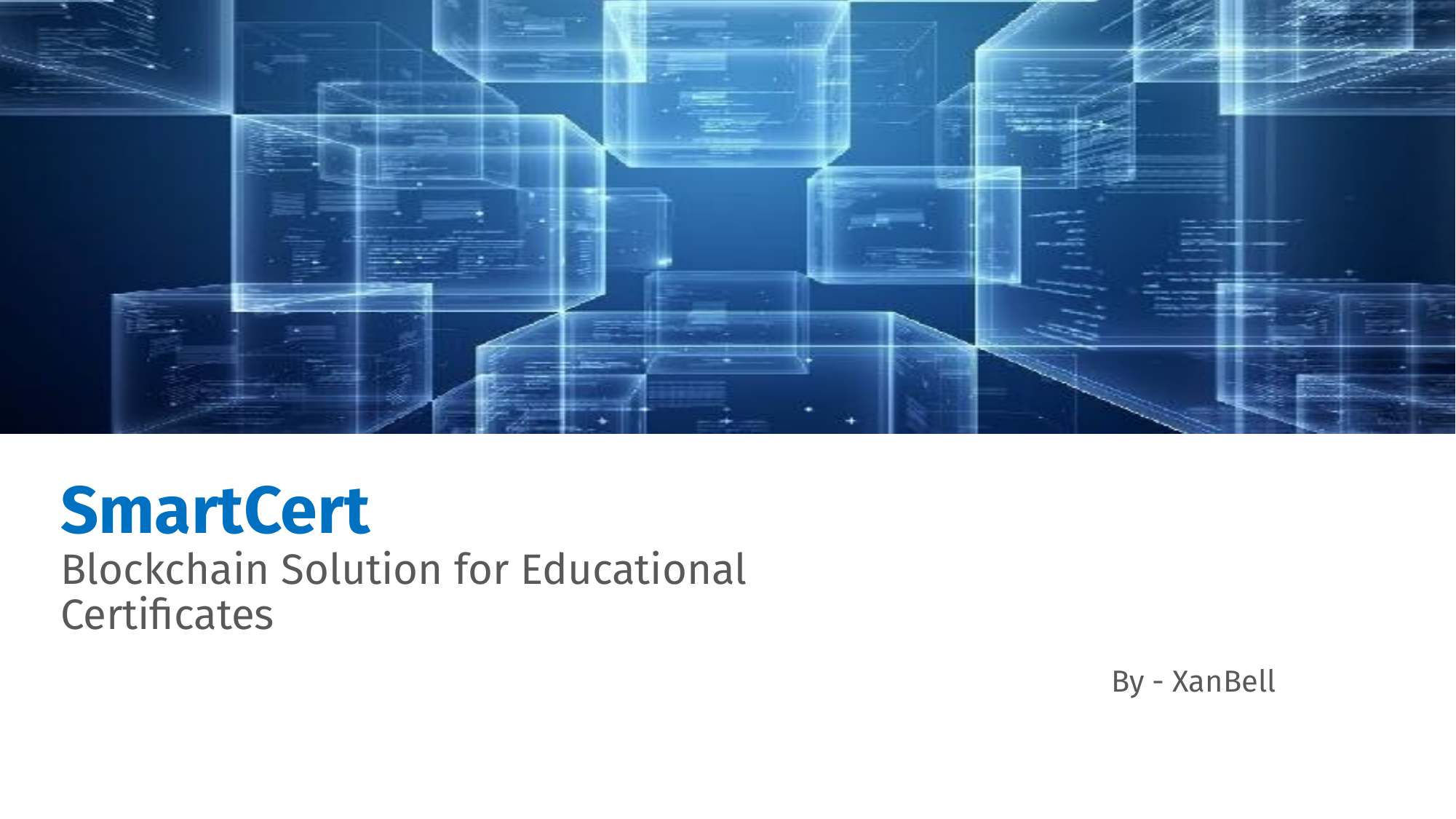

SmartCert
Blockchain Solution for Educational Certificates
By - XanBell